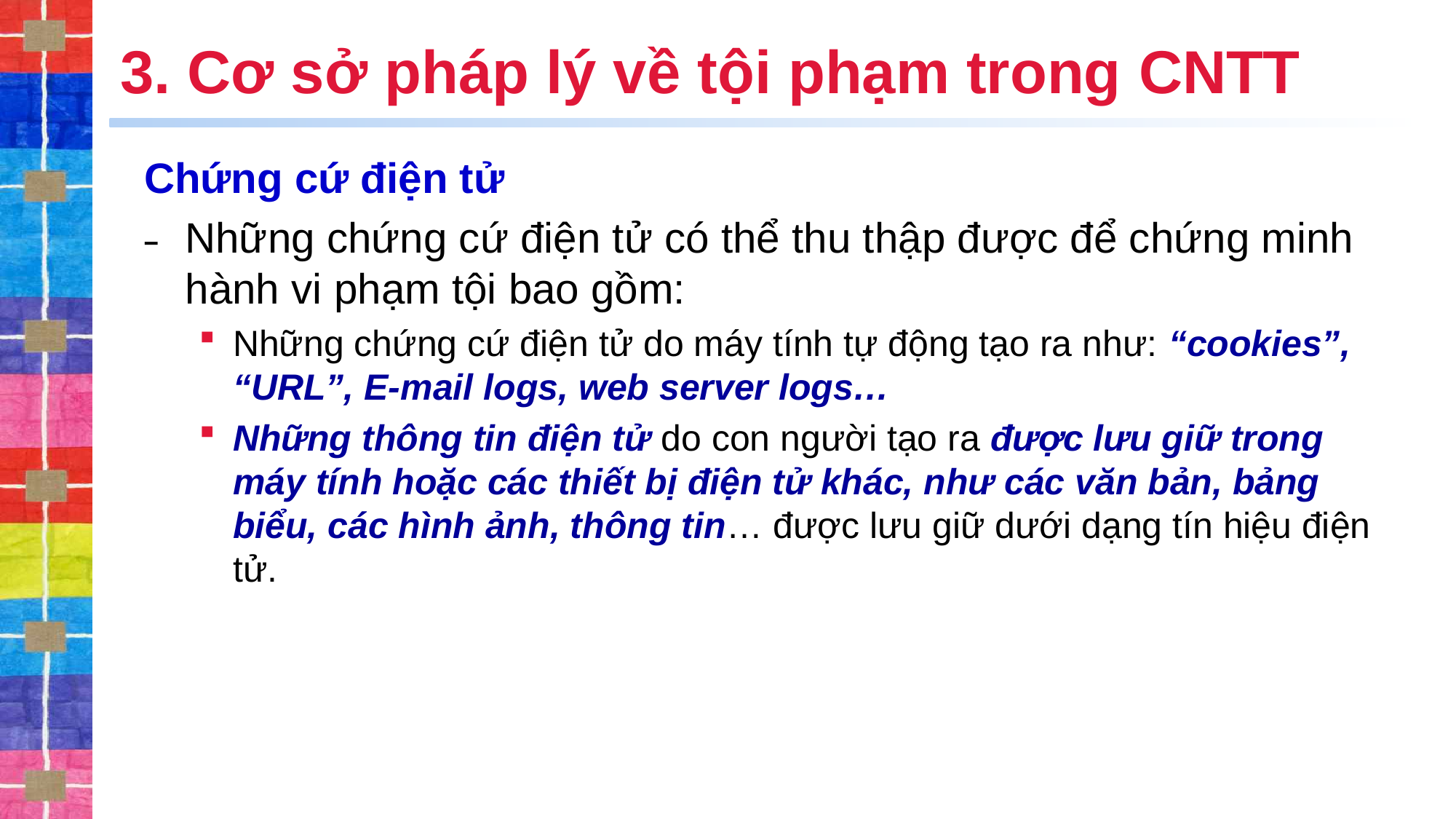

# 3. Cơ sở pháp lý về tội phạm trong CNTT
Chứng cứ điện tử
Những chứng cứ điện tử có thể thu thập được để chứng minh hành vi phạm tội bao gồm:
Những chứng cứ điện tử do máy tính tự động tạo ra như: “cookies”, “URL”, E-mail logs, web server logs…
Những thông tin điện tử do con người tạo ra được lưu giữ trong máy tính hoặc các thiết bị điện tử khác, như các văn bản, bảng biểu, các hình ảnh, thông tin… được lưu giữ dưới dạng tín hiệu điện tử.